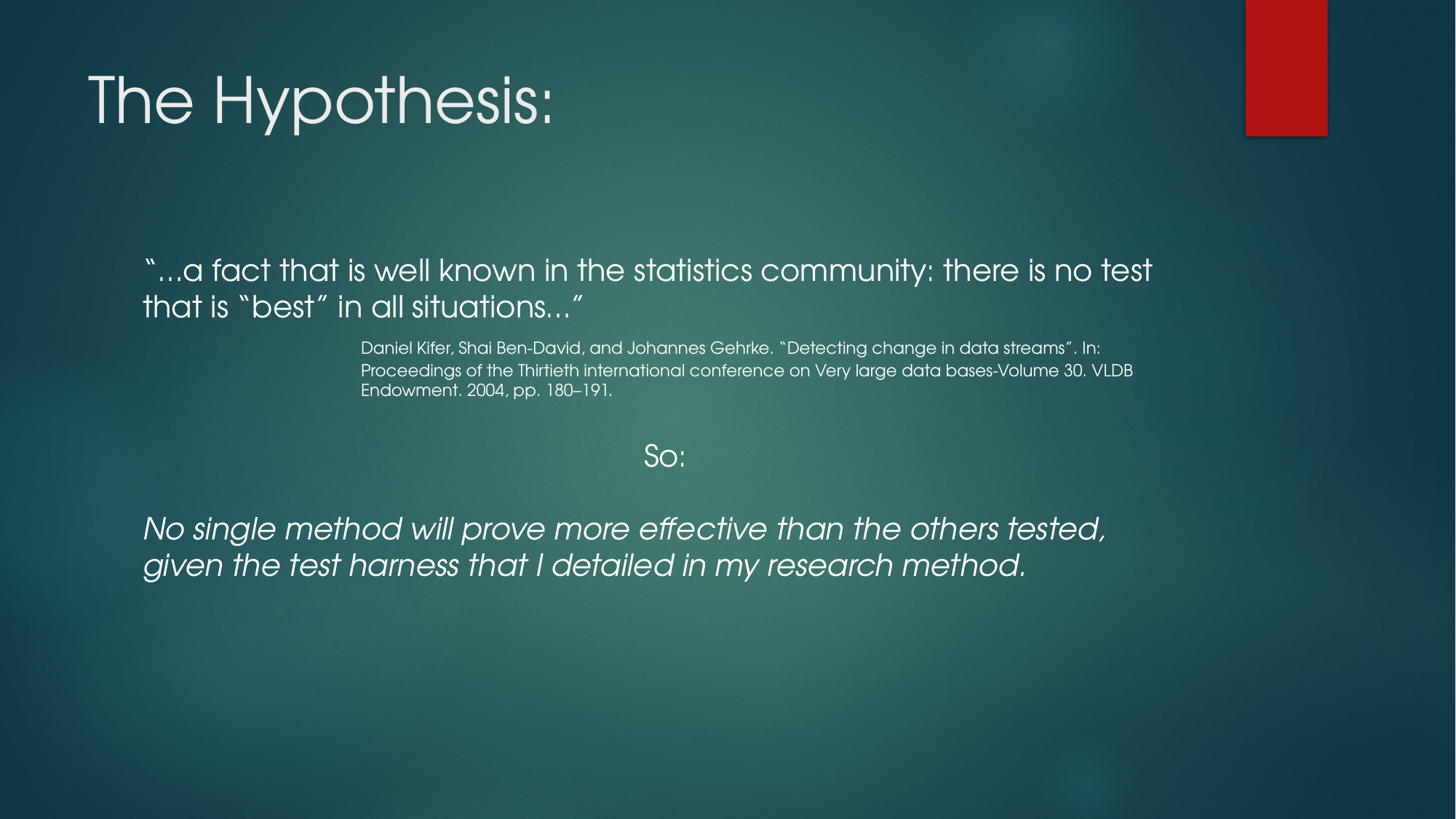

# The Hypothesis:
“…a fact that is well known in the statistics community: there is no test that is “best” in all situations…”
		Daniel Kifer, Shai Ben-David, and Johannes Gehrke. “Detecting change in data streams”. In: 			Proceedings of the Thirtieth international conference on Very large data bases-Volume 30. VLDB 		Endowment. 2004, pp. 180–191.

So:

No single method will prove more effective than the others tested, given the test harness that I detailed in my research method.